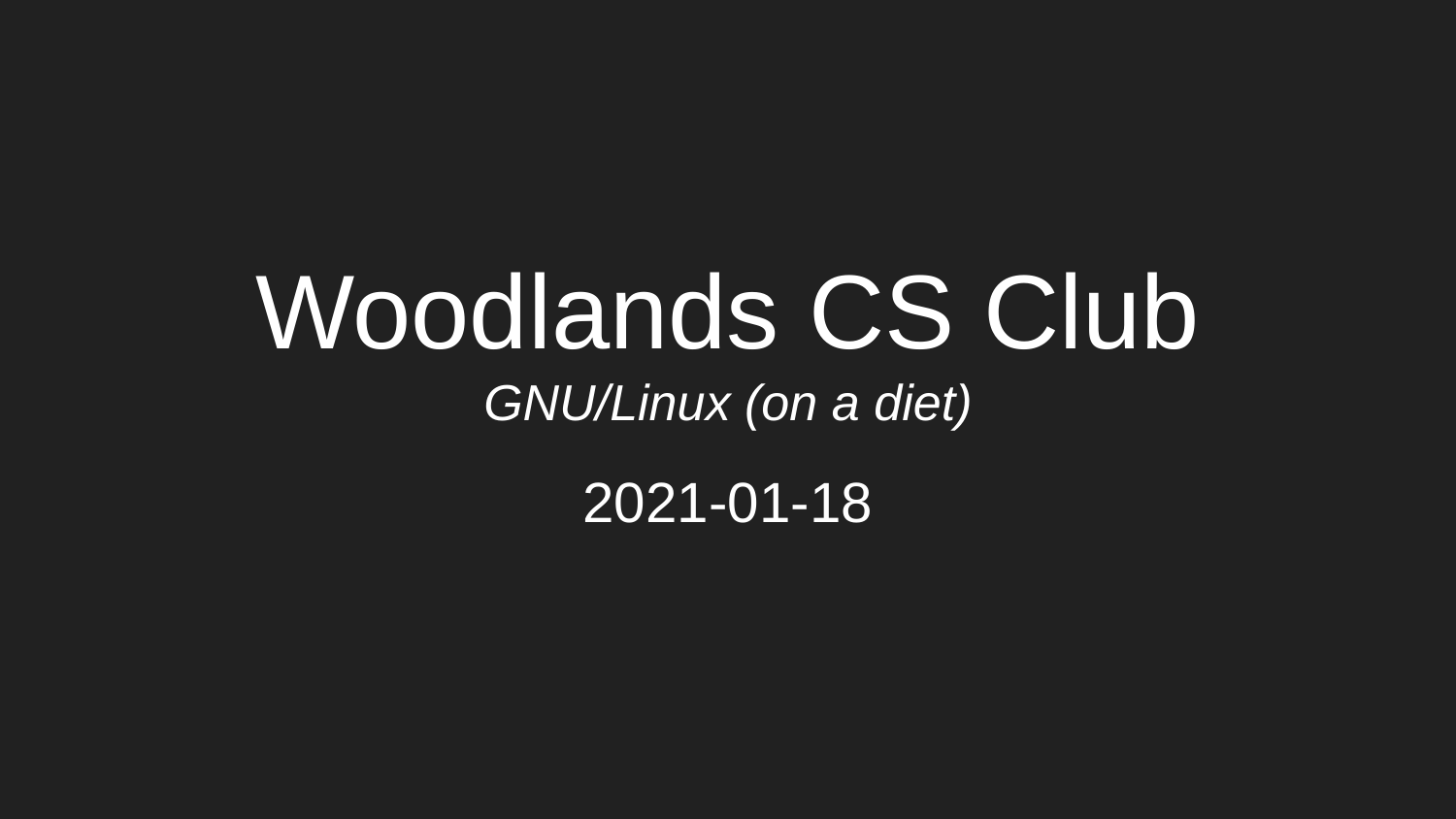

# Woodlands CS Club
GNU/Linux (on a diet)
2021-01-18